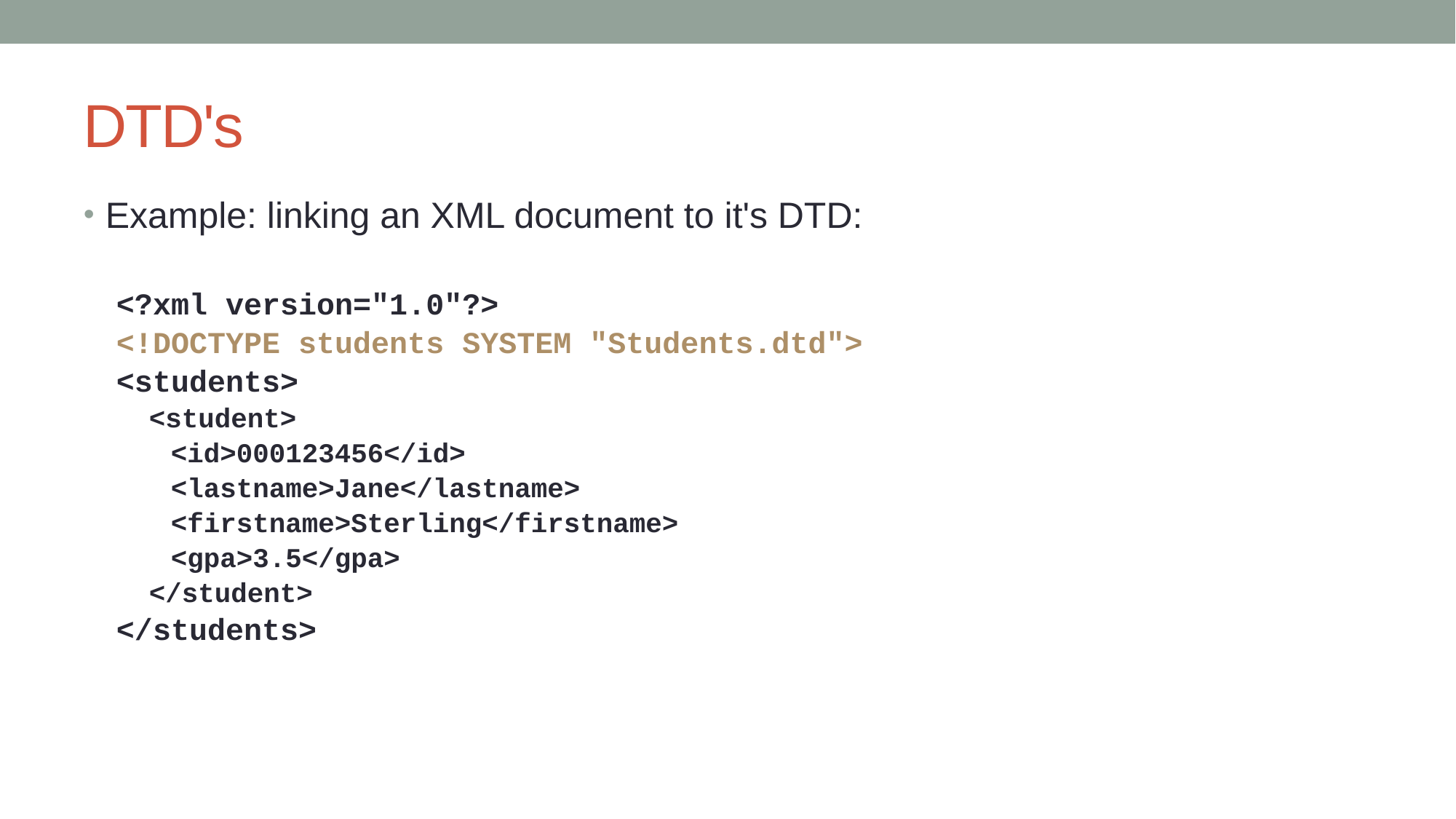

# DTD's
Example: linking an XML document to it's DTD:

<?xml version="1.0"?>
<!DOCTYPE students SYSTEM "Students.dtd">
<students>
<student>
	<id>000123456</id>
	<lastname>Jane</lastname>
	<firstname>Sterling</firstname>
	<gpa>3.5</gpa>
</student>
</students>